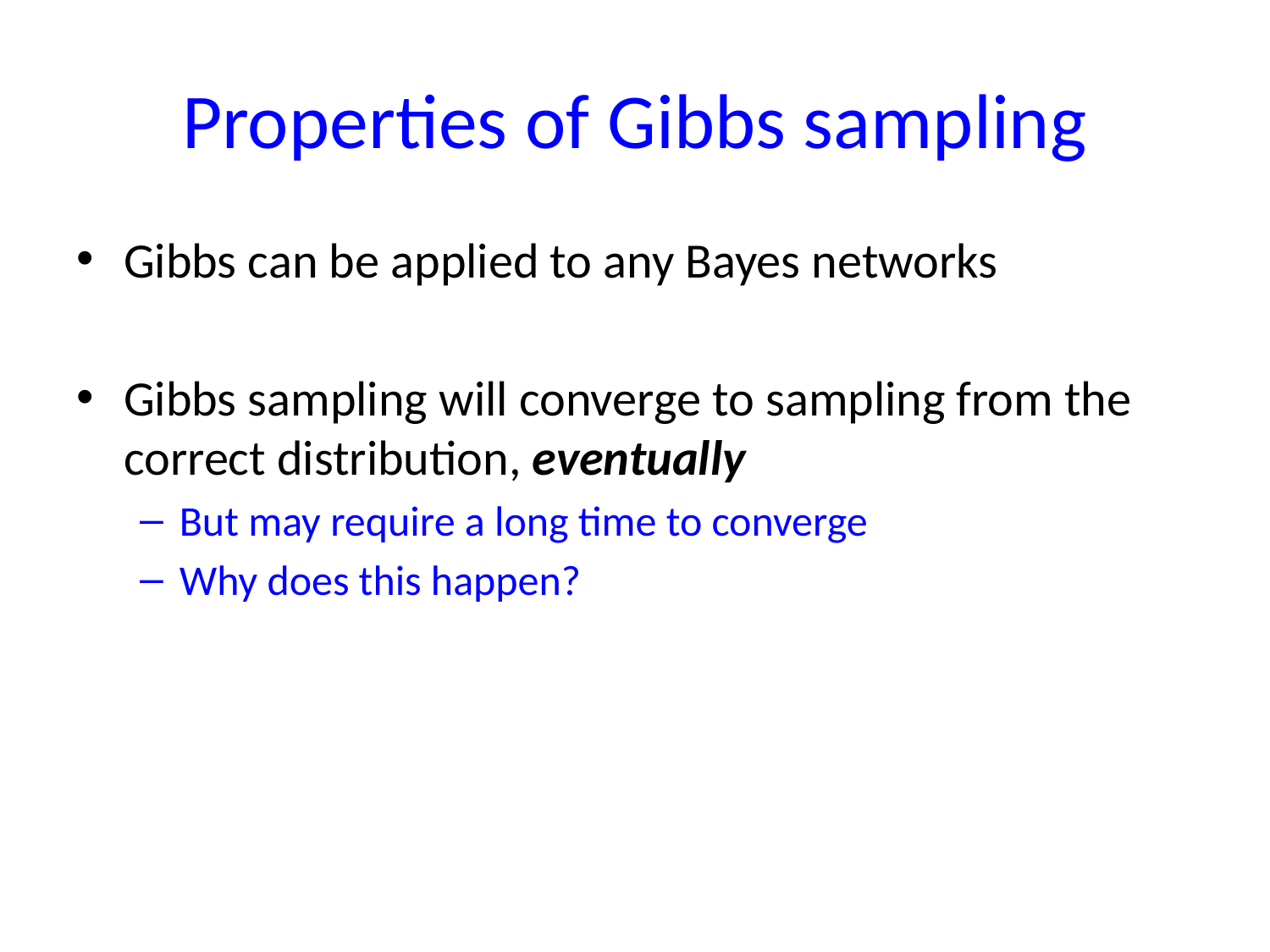

# Properties of Gibbs sampling
Gibbs can be applied to any Bayes networks

Gibbs sampling will converge to sampling from the correct distribution, eventually
But may require a long time to converge
Why does this happen?